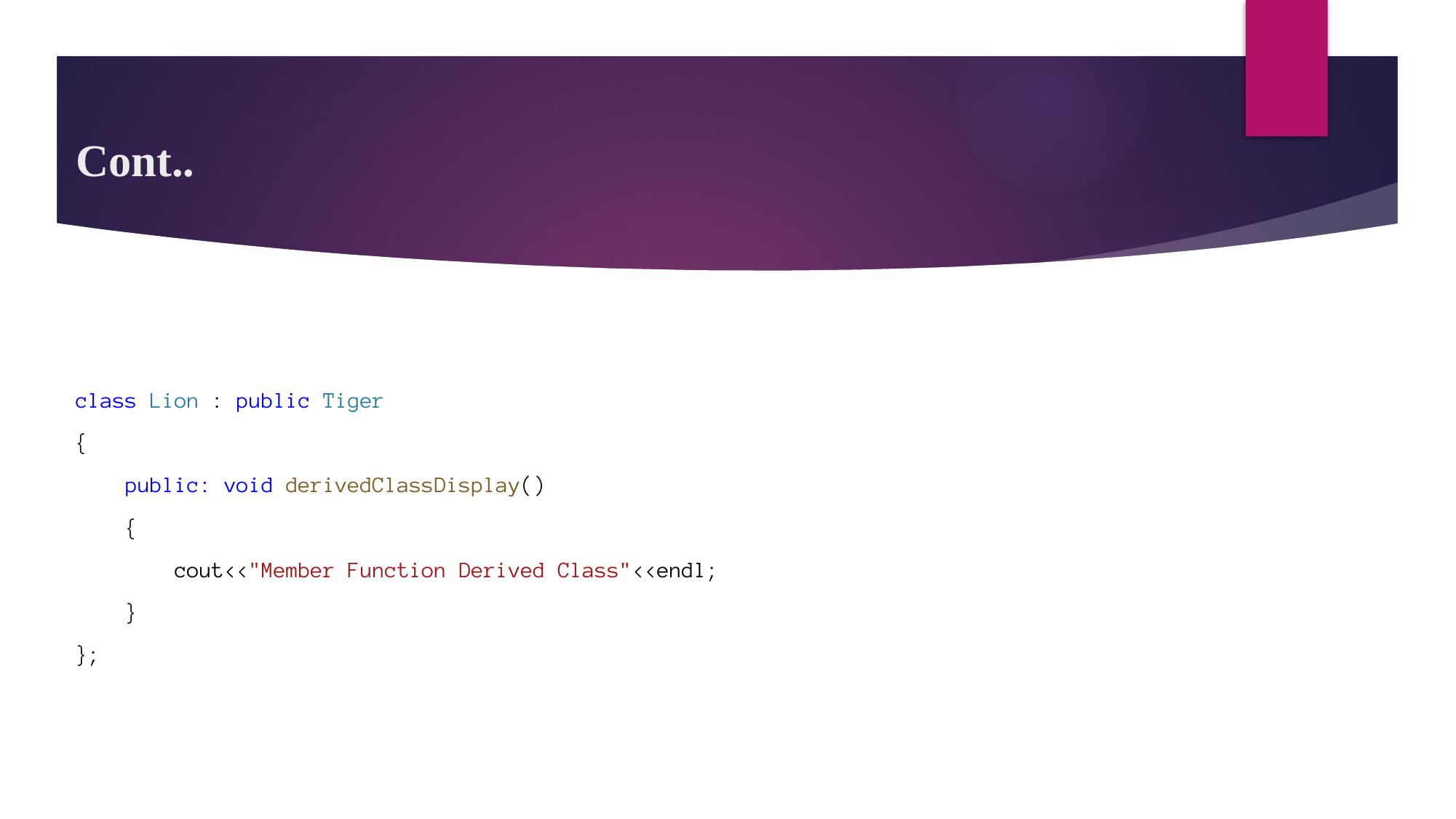

# Cont..

class Lion : public Tiger
{
    public: void derivedClassDisplay()
    {
        cout<<"Member Function Derived Class"<<endl;
    }
};